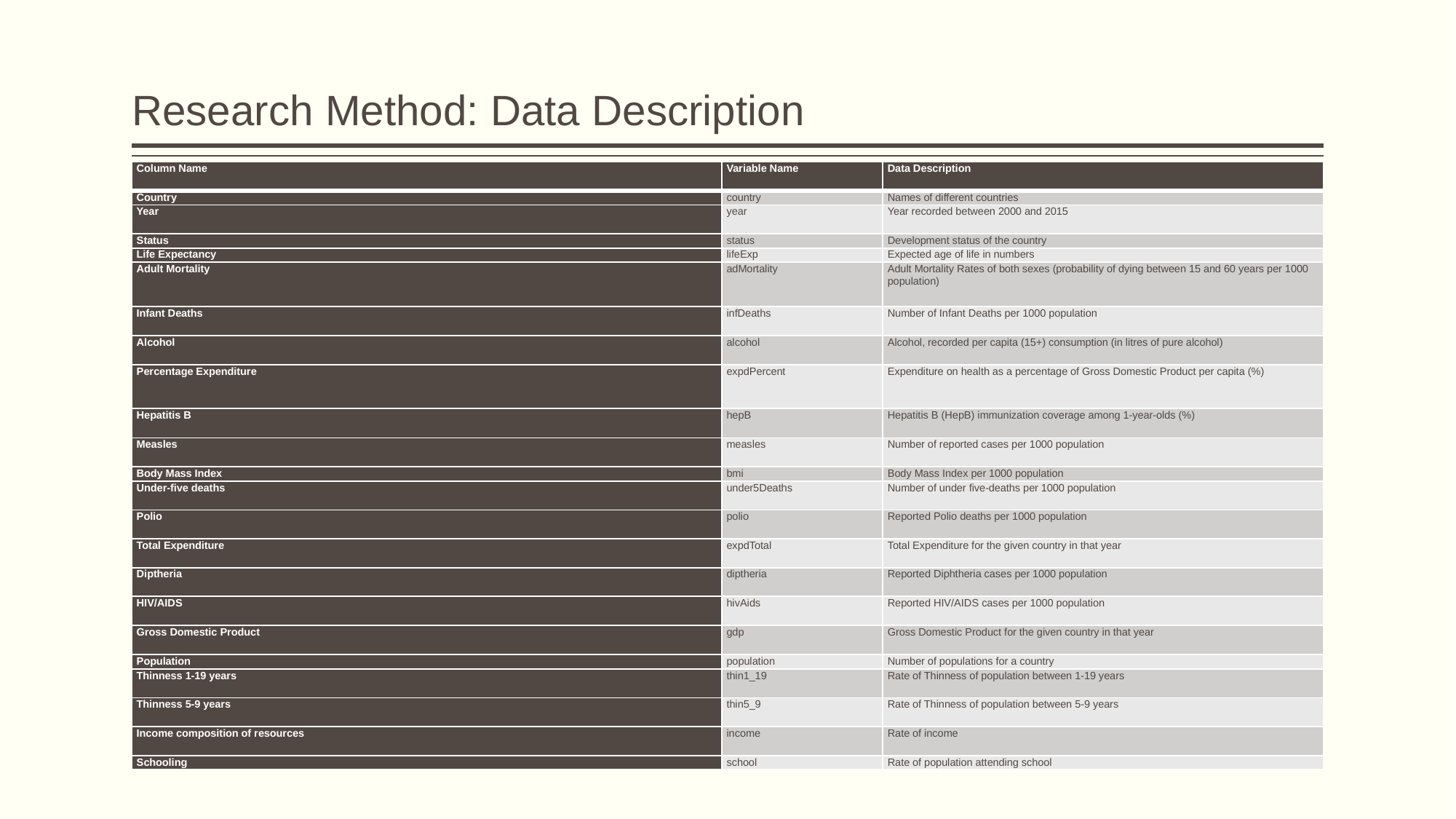

# Research Method: Data Description
| Column Name | Variable Name | Data Description |
| --- | --- | --- |
| Country | country | Names of different countries |
| Year | year | Year recorded between 2000 and 2015 |
| Status | status | Development status of the country |
| Life Expectancy | lifeExp | Expected age of life in numbers |
| Adult Mortality | adMortality | Adult Mortality Rates of both sexes (probability of dying between 15 and 60 years per 1000 population) |
| Infant Deaths | infDeaths | Number of Infant Deaths per 1000 population |
| Alcohol | alcohol | Alcohol, recorded per capita (15+) consumption (in litres of pure alcohol) |
| Percentage Expenditure | expdPercent | Expenditure on health as a percentage of Gross Domestic Product per capita (%) |
| Hepatitis B | hepB | Hepatitis B (HepB) immunization coverage among 1-year-olds (%) |
| Measles | measles | Number of reported cases per 1000 population |
| Body Mass Index | bmi | Body Mass Index per 1000 population |
| Under-five deaths | under5Deaths | Number of under five-deaths per 1000 population |
| Polio | polio | Reported Polio deaths per 1000 population |
| Total Expenditure | expdTotal | Total Expenditure for the given country in that year |
| Diptheria | diptheria | Reported Diphtheria cases per 1000 population |
| HIV/AIDS | hivAids | Reported HIV/AIDS cases per 1000 population |
| Gross Domestic Product | gdp | Gross Domestic Product for the given country in that year |
| Population | population | Number of populations for a country |
| Thinness 1-19 years | thin1\_19 | Rate of Thinness of population between 1-19 years |
| Thinness 5-9 years | thin5\_9 | Rate of Thinness of population between 5-9 years |
| Income composition of resources | income | Rate of income |
| Schooling | school | Rate of population attending school |